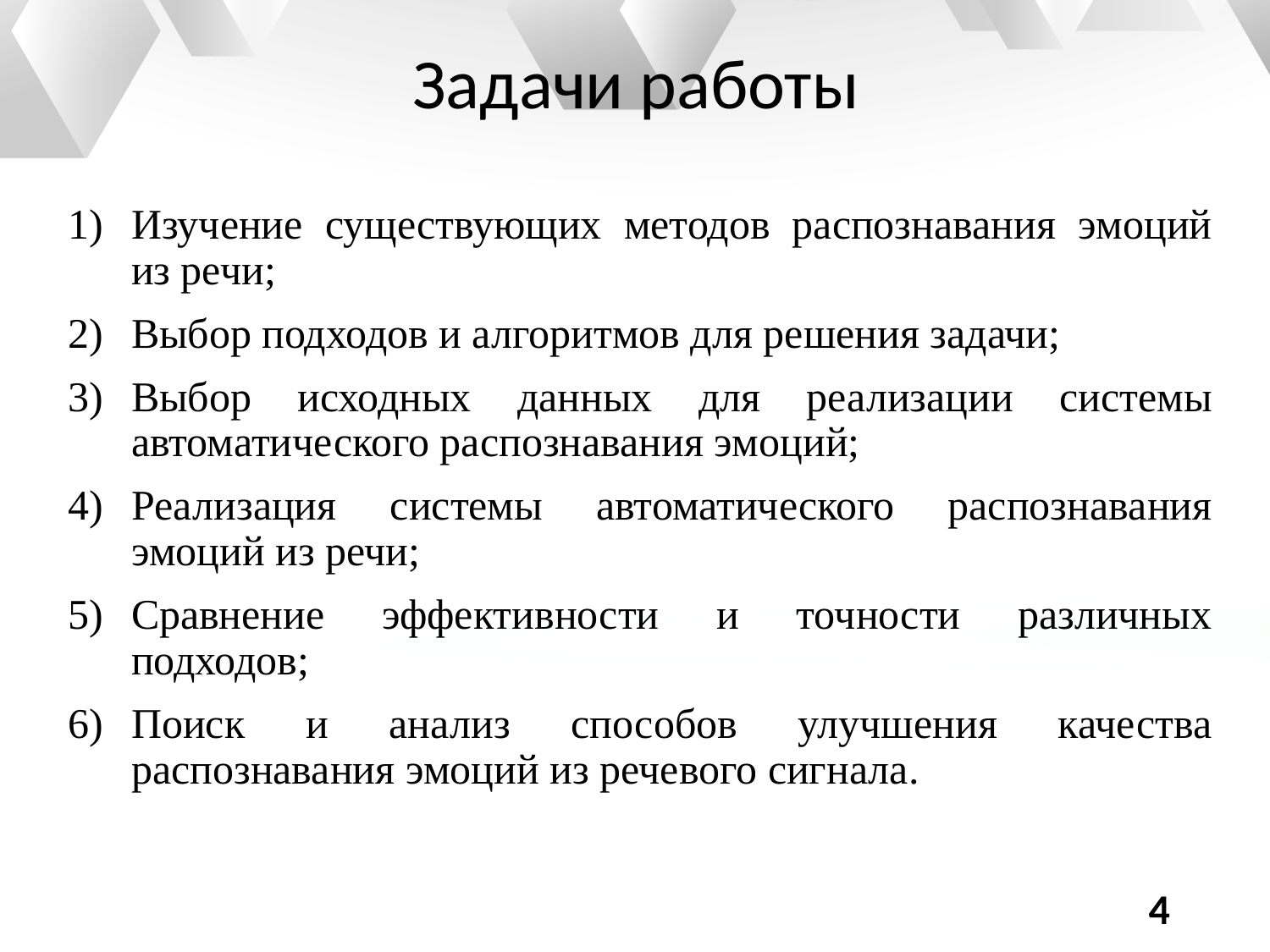

# Задачи работы
Изучение существующих методов распознавания эмоций из речи;
Выбор подходов и алгоритмов для решения задачи;
Выбор исходных данных для реализации системы автоматического распознавания эмоций;
Реализация системы автоматического распознавания эмоций из речи;
Сравнение эффективности и точности различных подходов;
Поиск и анализ способов улучшения качества распознавания эмоций из речевого сигнала.

4